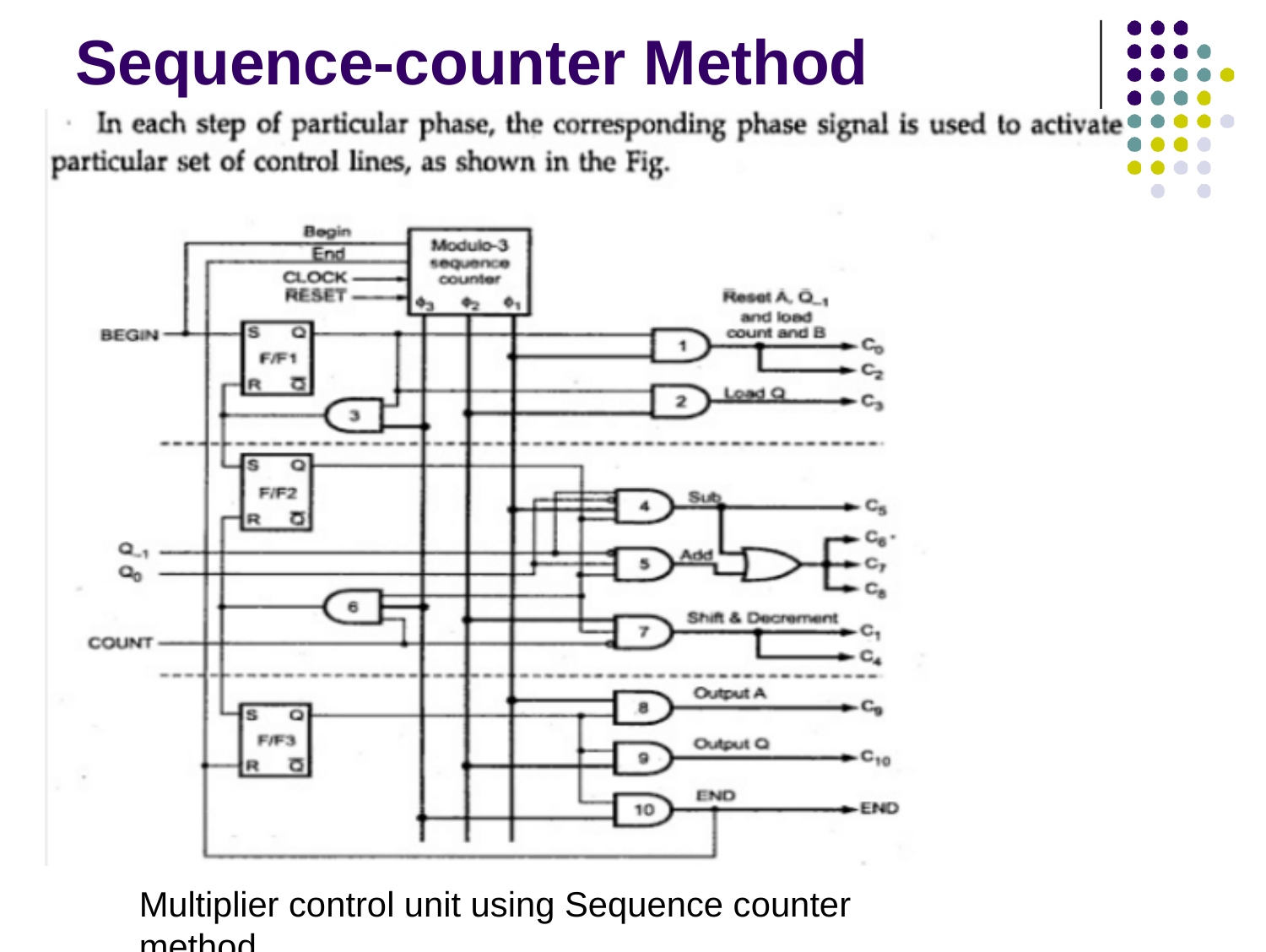

# Sequence-counter Method

Multiplier control unit using Sequence counter method